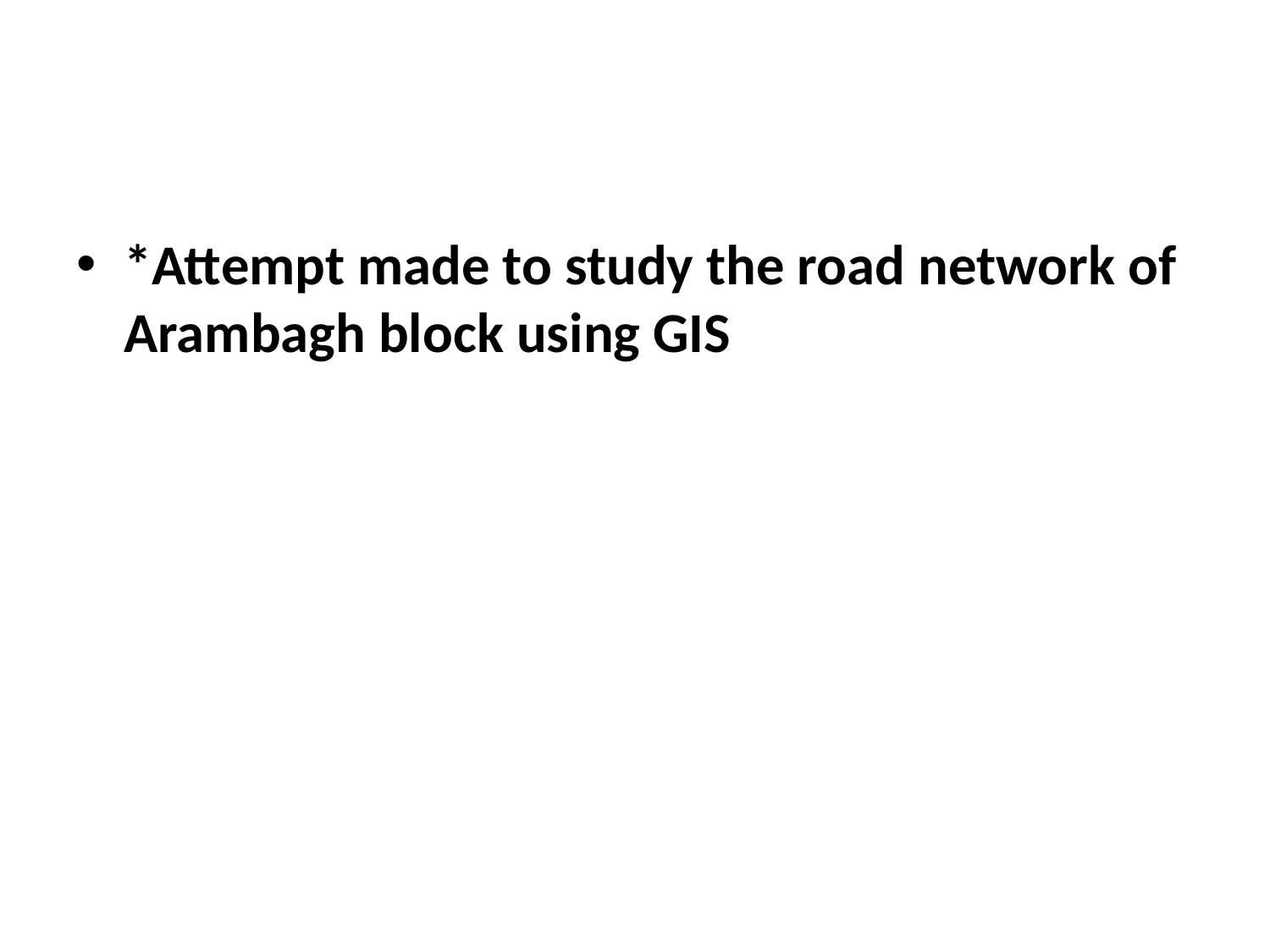

*Attempt made to study the road network of Arambagh block using GIS